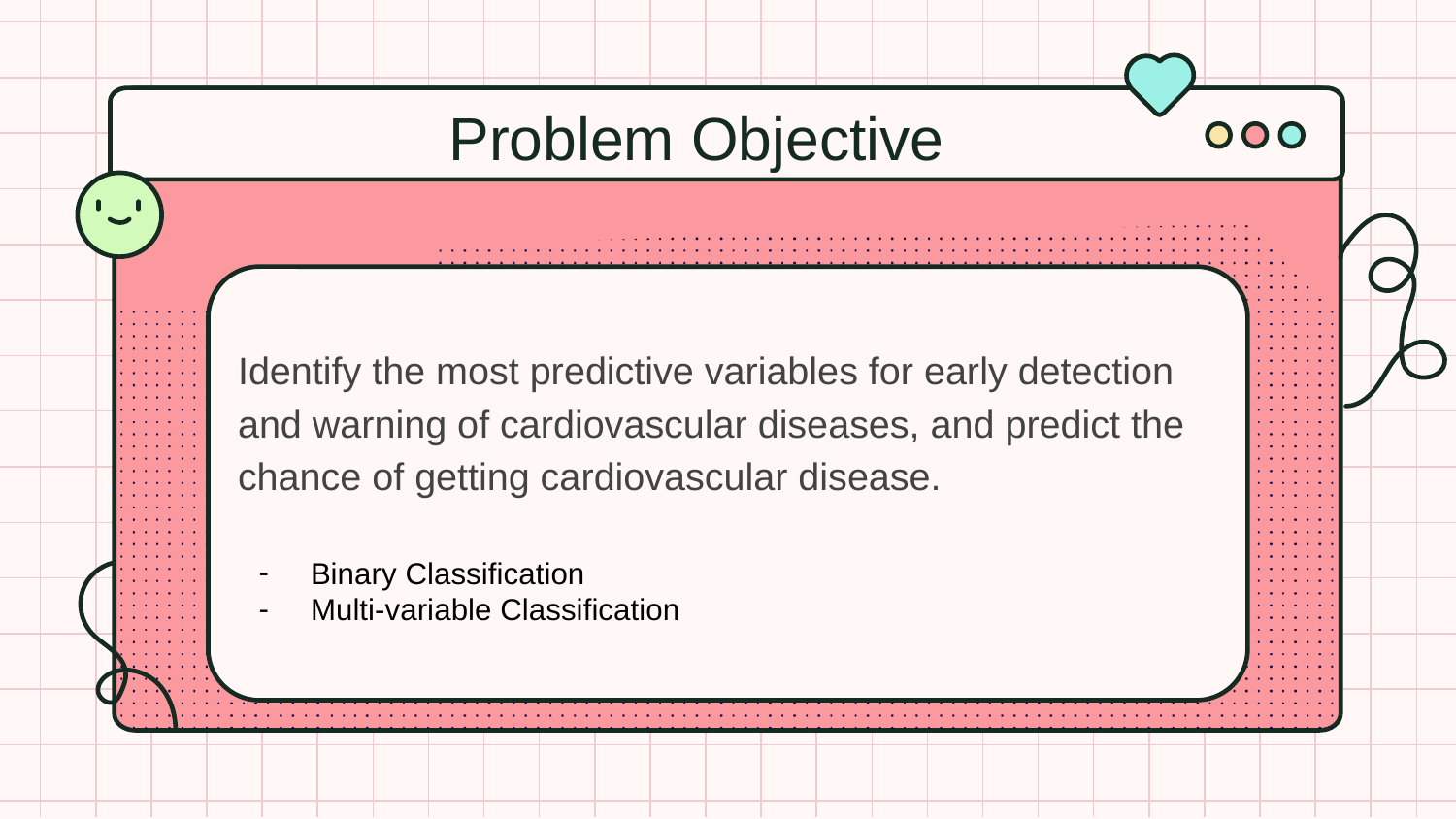

# Problem Objective
Identify the most predictive variables for early detection and warning of cardiovascular diseases, and predict the chance of getting cardiovascular disease.

Binary Classification
Multi-variable Classification